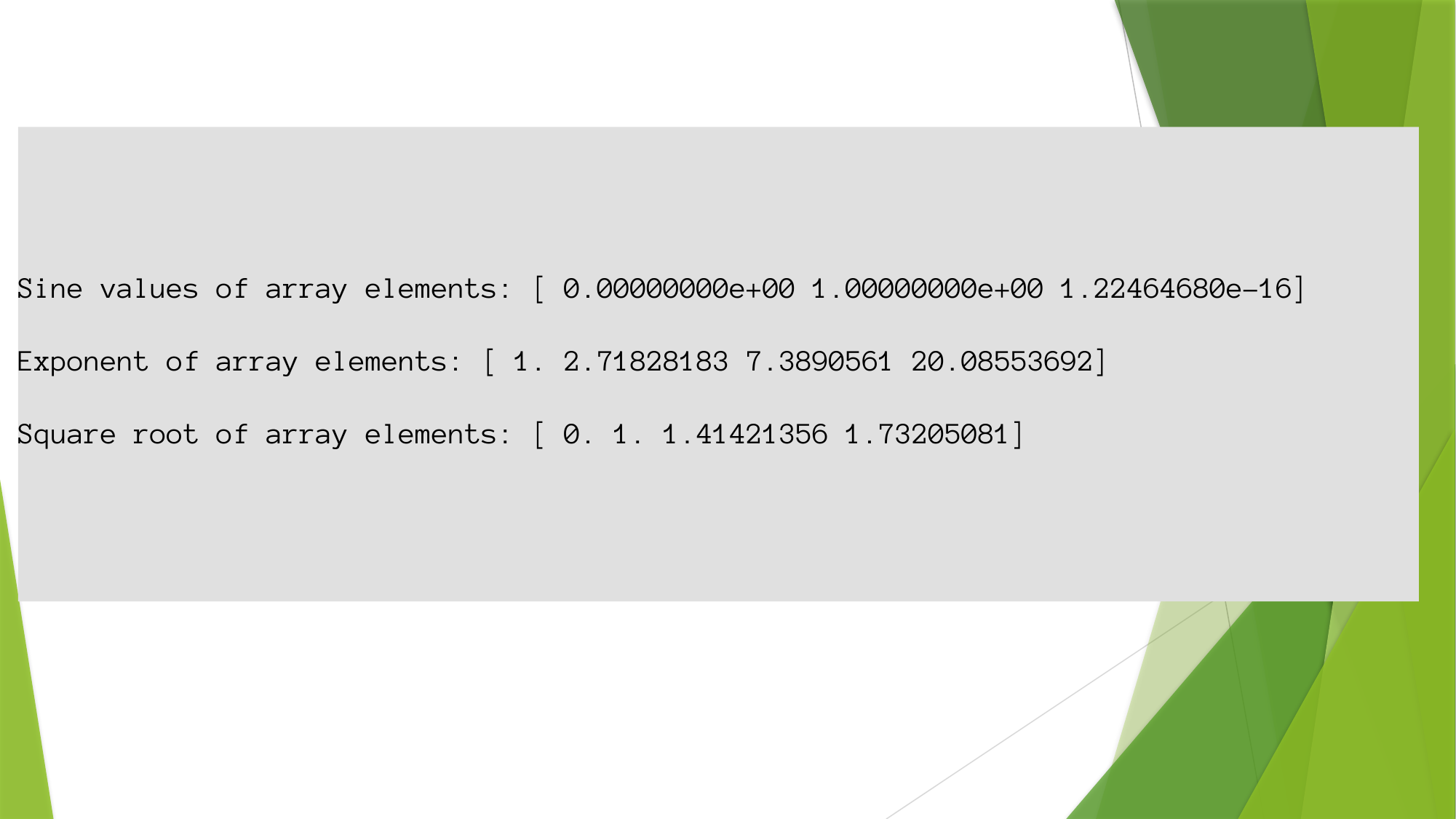

# Output:
Sine values of array elements: [ 0.00000000e+00 1.00000000e+00 1.22464680e-16]

Exponent of array elements: [ 1. 2.71828183 7.3890561 20.08553692]

Square root of array elements: [ 0. 1. 1.41421356 1.73205081]